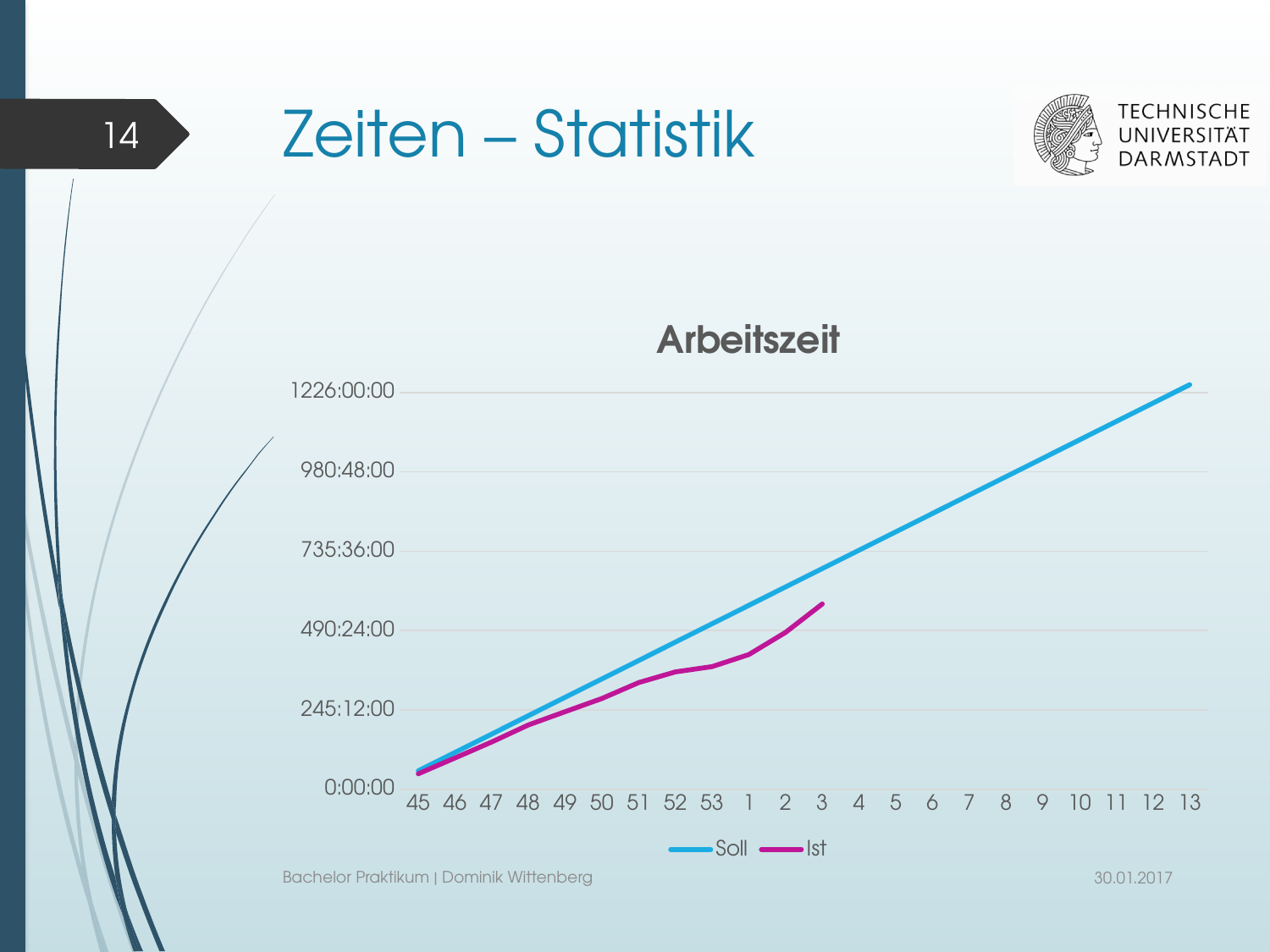

# Zeiten – Statistik
14

### Chart: Arbeitszeit

| Category | Soll | Ist |
|---|---|---|
| 45 | 2.3674242424242427 | 1.9909722222222221 |
| 46 | 4.734848484848485 | 4.032638888888888 |
| 47 | 7.102272727272728 | 6.081249999999999 |
| 48 | 9.46969696969697 | 8.284722222222221 |
| 49 | 11.837121212121213 | 9.988194444444444 |
| 50 | 14.204545454545457 | 11.685416666666667 |
| 51 | 16.5719696969697 | 13.73263888888889 |
| 52 | 18.93939393939394 | 15.104166666666668 |
| 53 | 21.306818181818183 | 15.790972222222223 |
| 1 | 23.674242424242426 | 17.33888888888889 |
| 2 | 26.041666666666668 | 20.194444444444443 |
| 3 | 28.409090909090914 | 23.857638888888886 |
| 4 | 30.776515151515156 | None |
| 5 | 33.1439393939394 | None |
| 6 | 35.51136363636364 | None |
| 7 | 37.87878787878788 | None |
| 8 | 40.246212121212125 | None |
| 9 | 42.61363636363637 | None |
| 10 | 44.98106060606061 | None |
| 11 | 47.34848484848485 | None |
| 12 | 49.71590909090909 | None |
| 13 | 52.083333333333336 | None |
30.01.2017
Bachelor Praktikum | Dominik Wittenberg